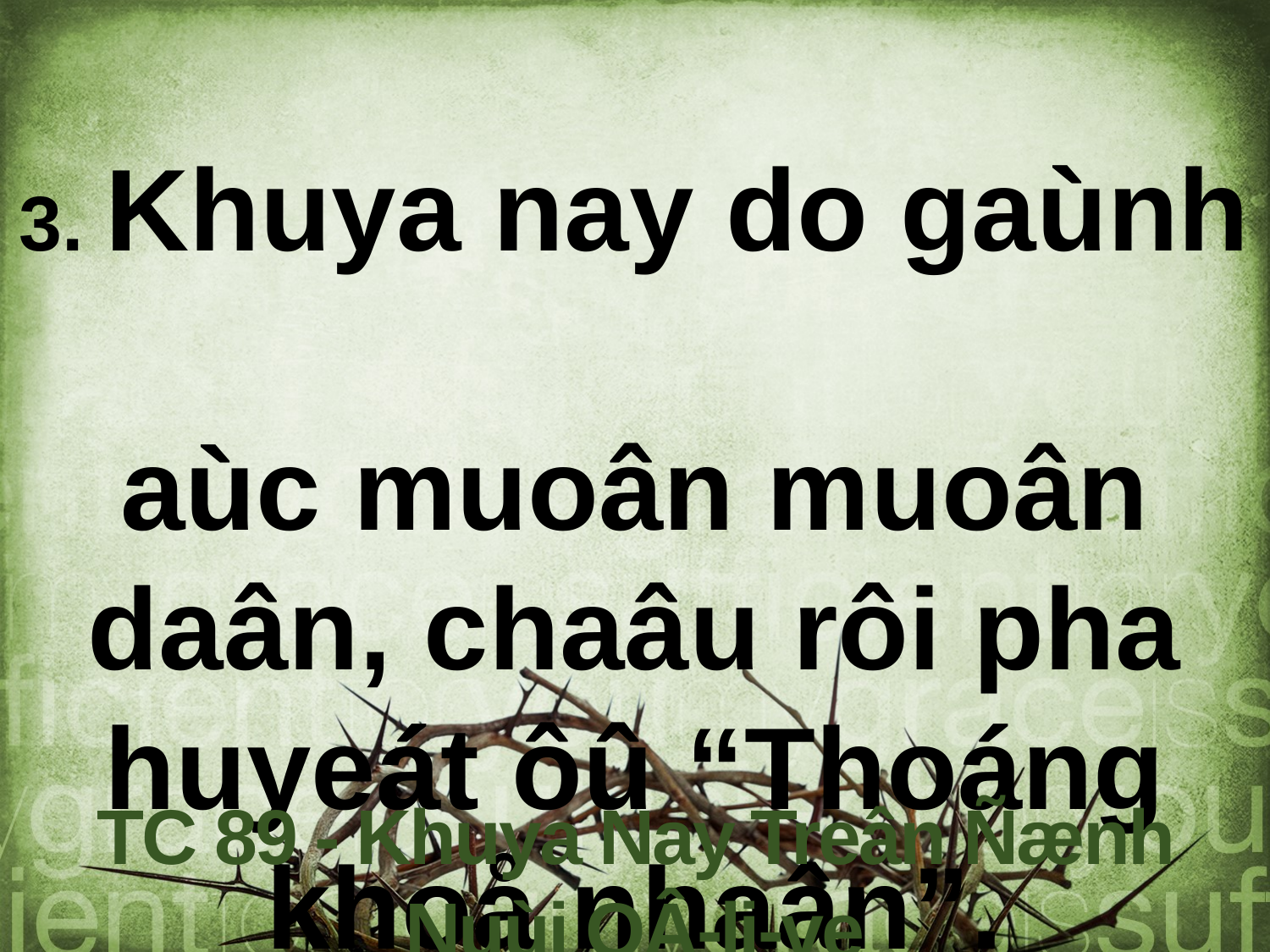

3. Khuya nay do gaùnh
aùc muoân muoân daân, chaâu rôi pha huyeát ôû “Thoáng khoå nhaân”.
TC 89 - Khuya Nay Treân Ñænh Nuùi OÂ-li-ve